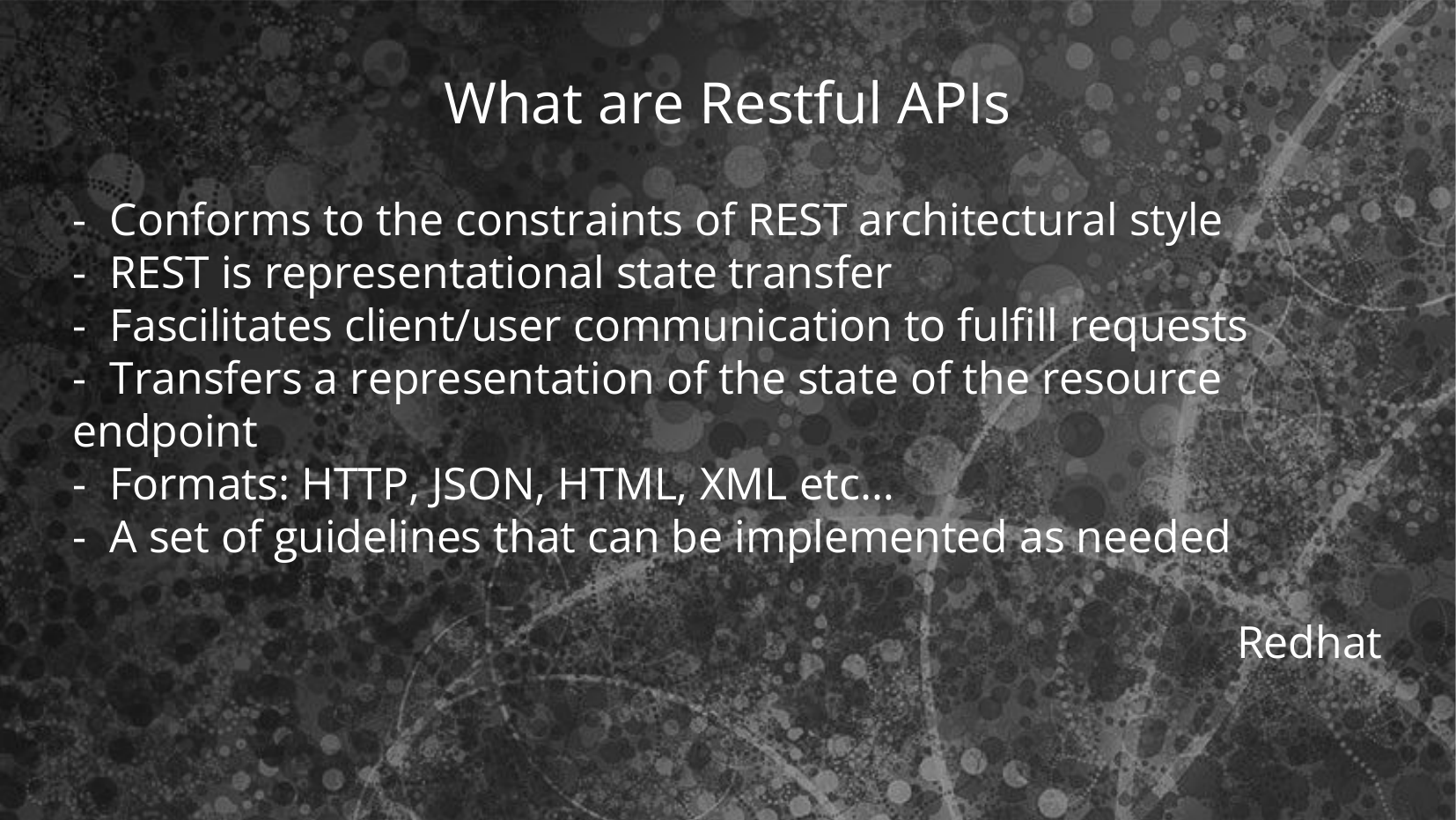

What are Restful APIs
-  Conforms to the constraints of REST architectural style
-  REST is representational state transfer
-  Fascilitates client/user communication to fulfill requests
-  Transfers a representation of the state of the resource endpoint
-  Formats: HTTP, JSON, HTML, XML etc…
-  A set of guidelines that can be implemented as needed

Redhat